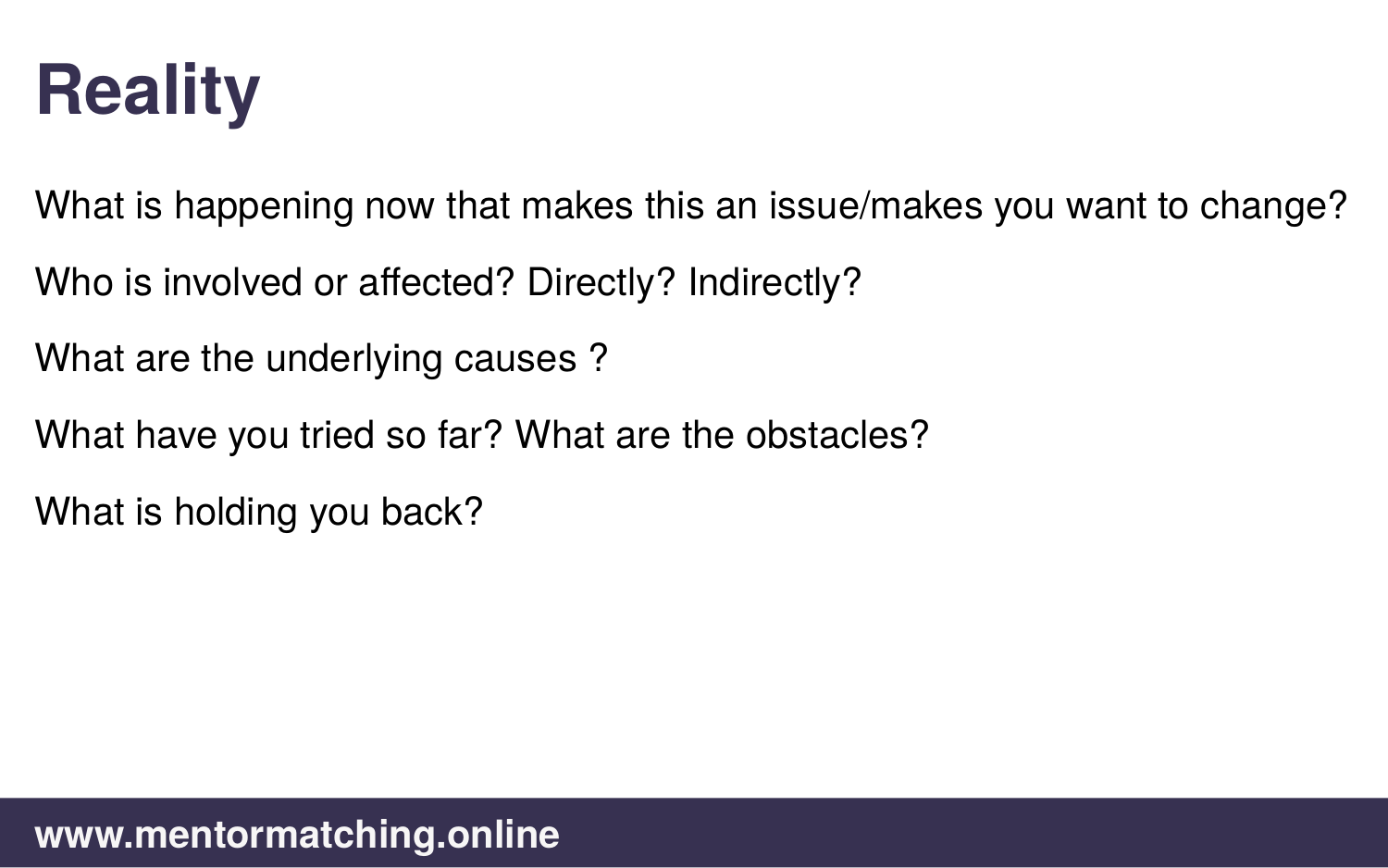

# Reality
What is happening now that makes this an issue/makes you want to change?
Who is involved or affected? Directly? Indirectly?
What are the underlying causes ?
What have you tried so far? What are the obstacles?
What is holding you back?